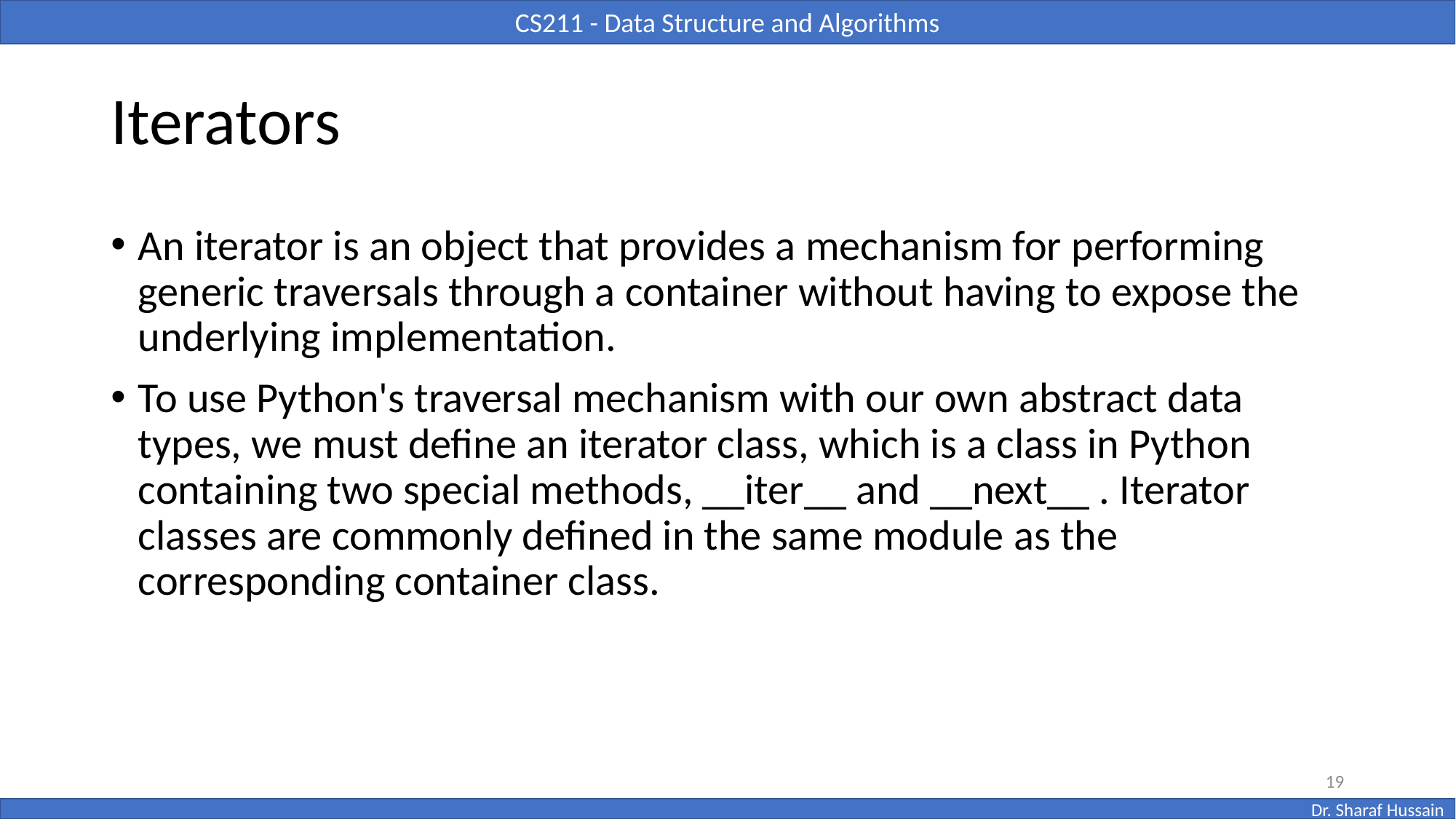

# Iterators
An iterator is an object that provides a mechanism for performing generic traversals through a container without having to expose the underlying implementation.
To use Python's traversal mechanism with our own abstract data types, we must define an iterator class, which is a class in Python containing two special methods, __iter__ and __next__ . Iterator classes are commonly defined in the same module as the corresponding container class.
19